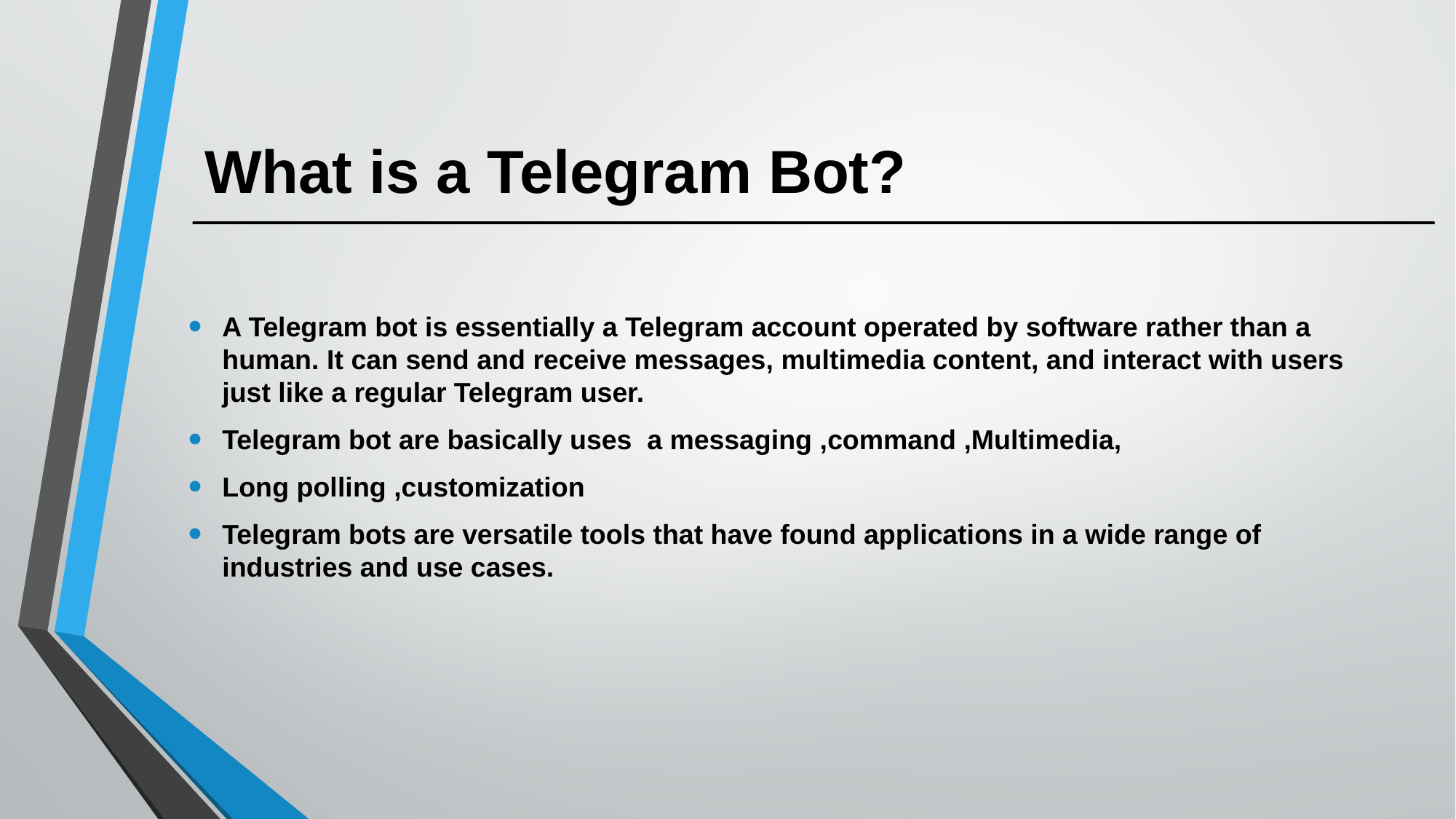

What is a Telegram Bot?
A Telegram bot is essentially a Telegram account operated by software rather than a human. It can send and receive messages, multimedia content, and interact with users just like a regular Telegram user.
Telegram bot are basically uses  a messaging ,command ,Multimedia,
Long polling ,customization
Telegram bots are versatile tools that have found applications in a wide range of industries and use cases.